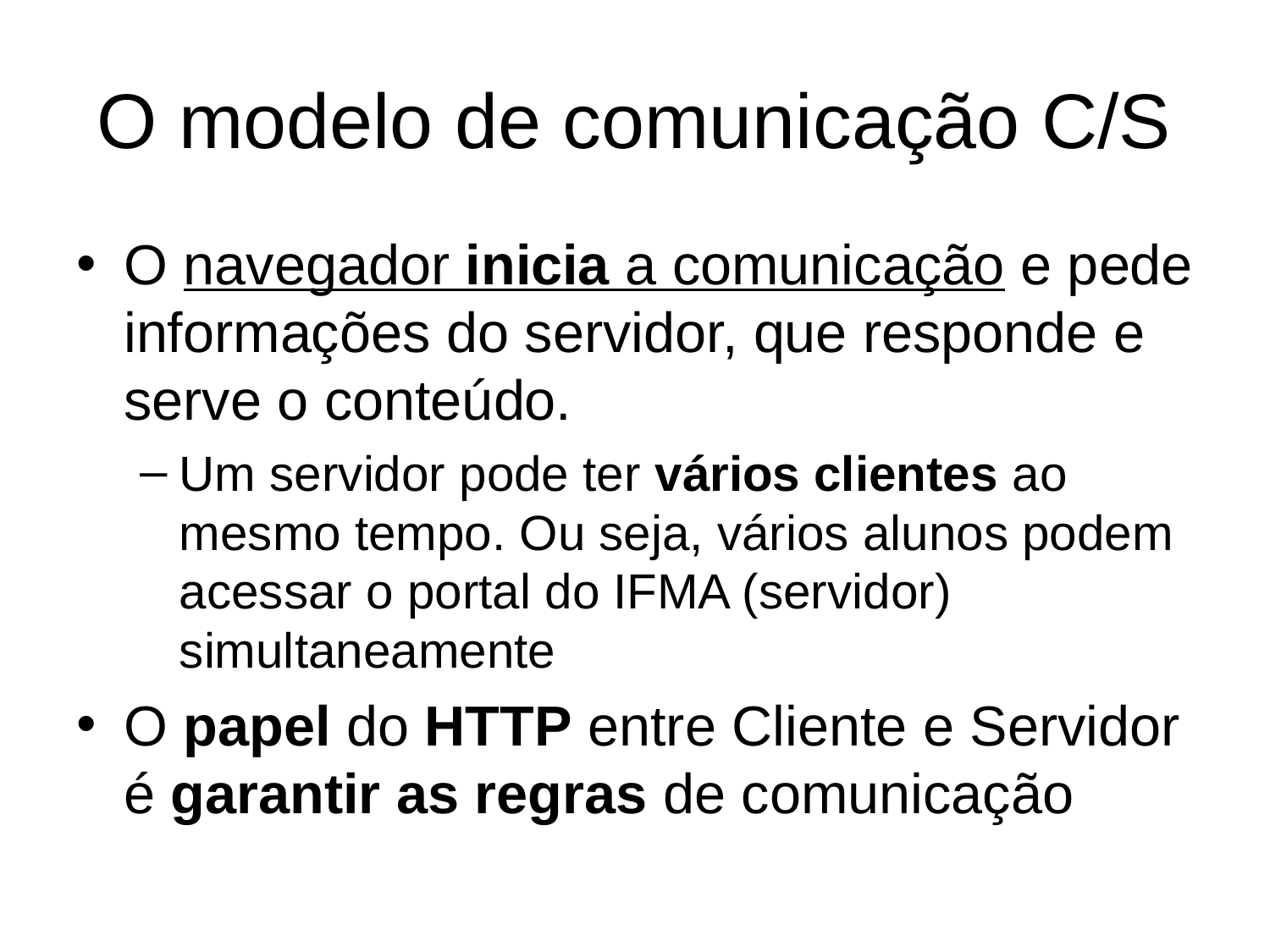

# O modelo de comunicação C/S
O navegador inicia a comunicação e pede informações do servidor, que responde e serve o conteúdo.
Um servidor pode ter vários clientes ao mesmo tempo. Ou seja, vários alunos podem acessar o portal do IFMA (servidor) simultaneamente
O papel do HTTP entre Cliente e Servidor é garantir as regras de comunicação